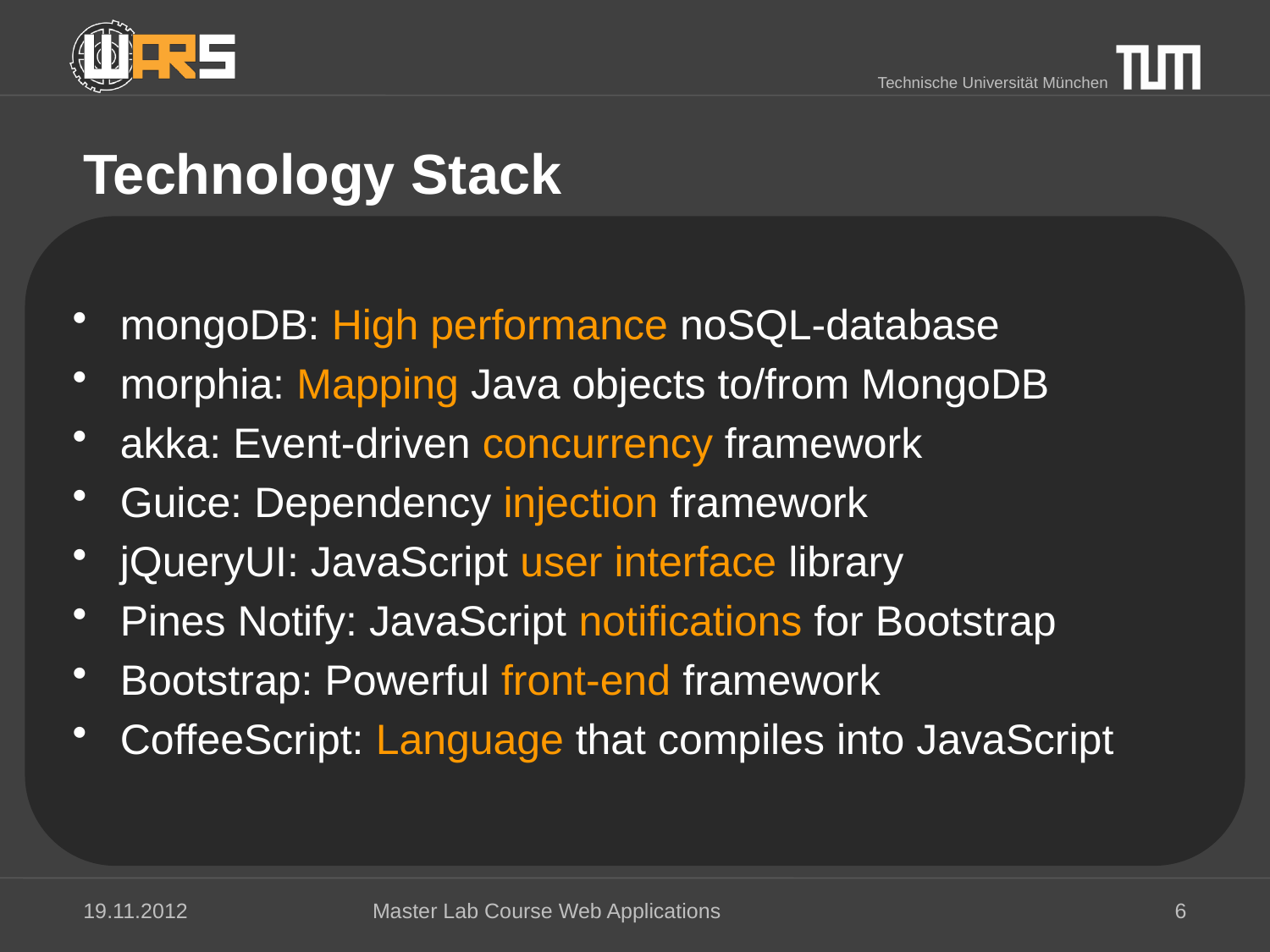

# Technology Stack

mongoDB: High performance noSQL-database
morphia: Mapping Java objects to/from MongoDB
akka: Event-driven concurrency framework
Guice: Dependency injection framework
jQueryUI: JavaScript user interface library
Pines Notify: JavaScript notifications for Bootstrap
Bootstrap: Powerful front-end framework
CoffeeScript: Language that compiles into JavaScript
19.11.2012
Master Lab Course Web Applications
6